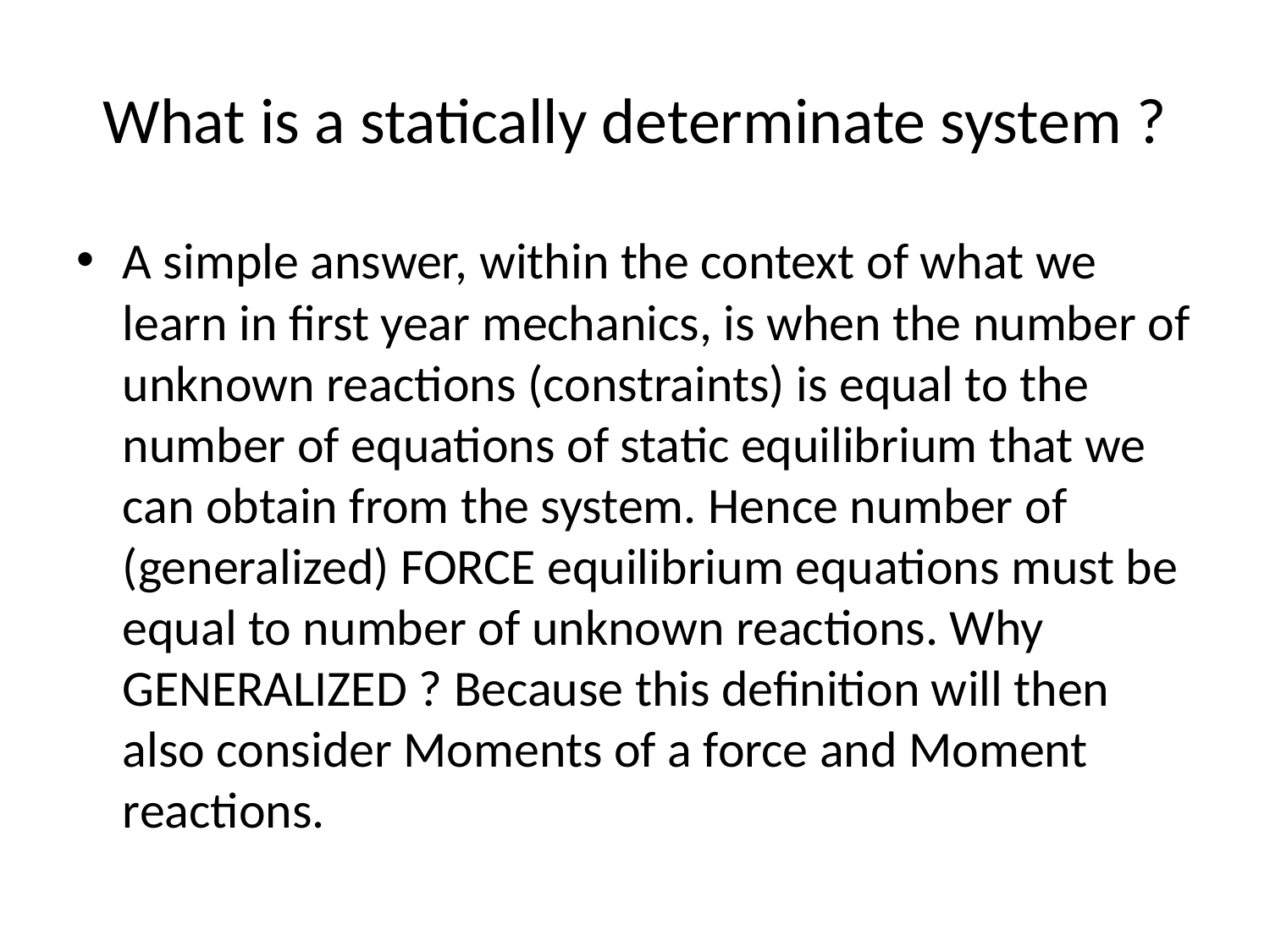

# What is a statically determinate system ?
A simple answer, within the context of what we learn in first year mechanics, is when the number of unknown reactions (constraints) is equal to the number of equations of static equilibrium that we can obtain from the system. Hence number of (generalized) FORCE equilibrium equations must be equal to number of unknown reactions. Why GENERALIZED ? Because this definition will then also consider Moments of a force and Moment reactions.